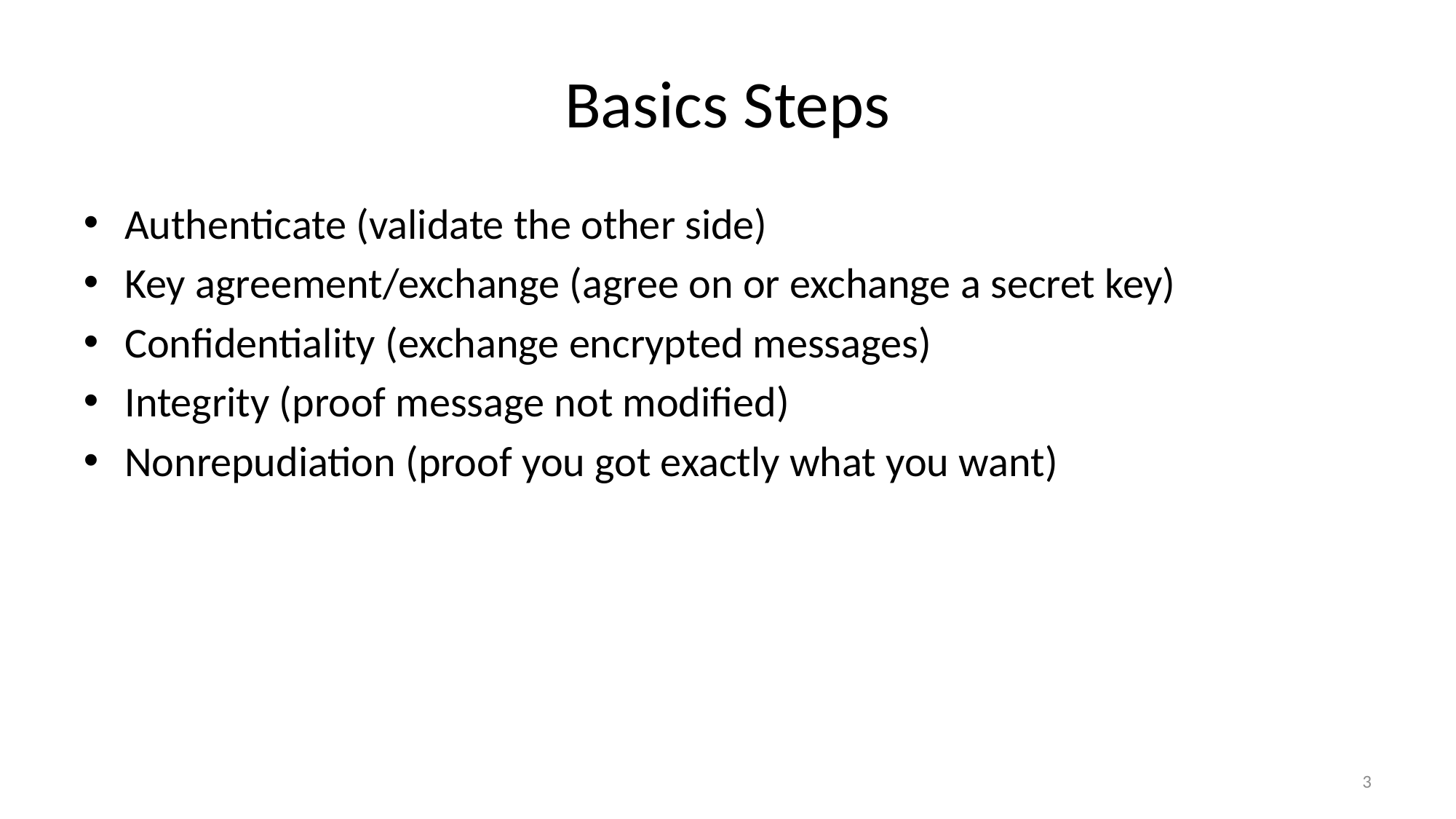

# Basics Steps
Authenticate (validate the other side)
Key agreement/exchange (agree on or exchange a secret key)
Confidentiality (exchange encrypted messages)
Integrity (proof message not modified)
Nonrepudiation (proof you got exactly what you want)

3